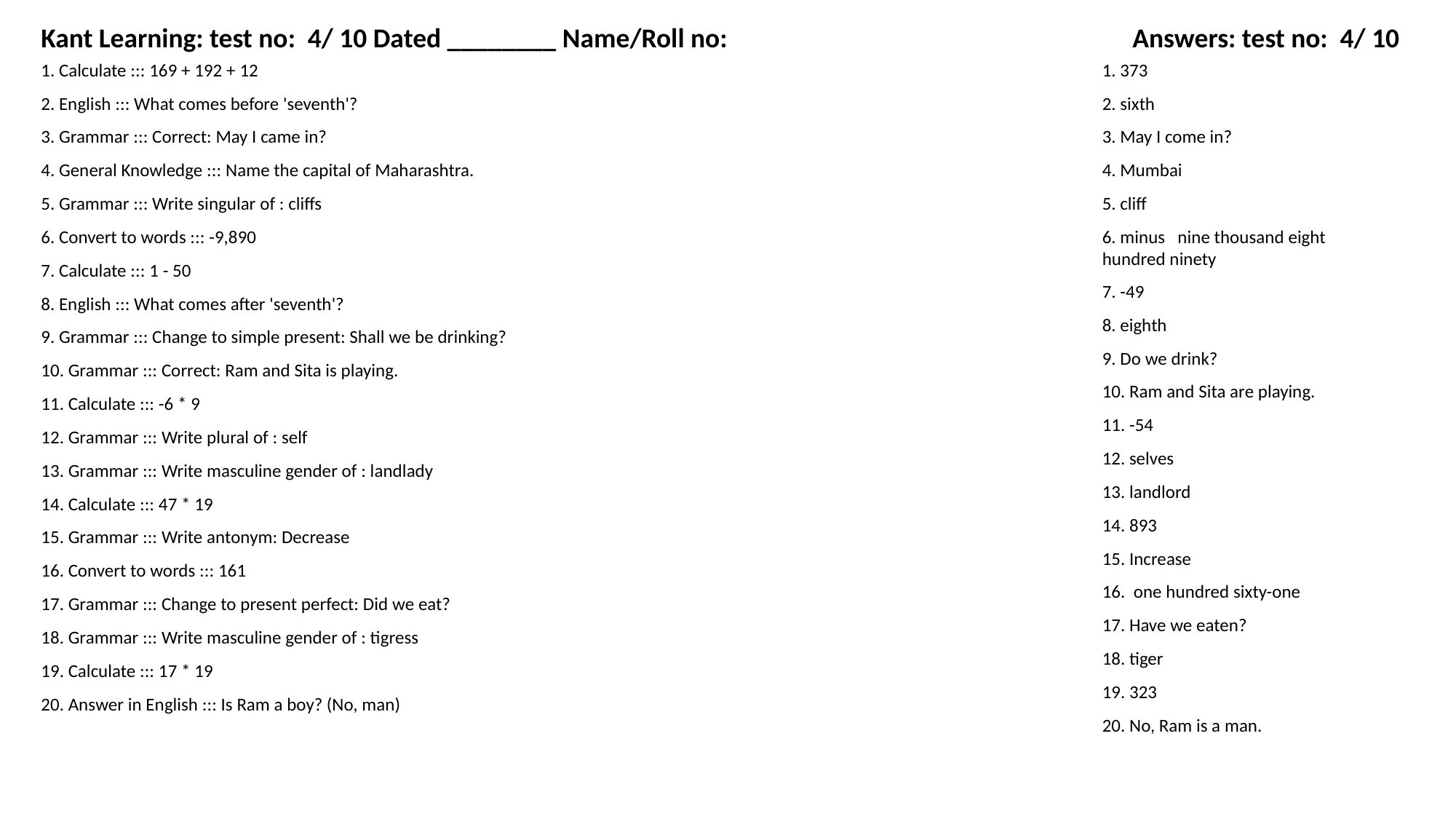

Kant Learning: test no:  4/ 10 Dated ________ Name/Roll no:
Answers: test no:  4/ 10
1. Calculate ::: 169 + 192 + 12
1. 373
2. English ::: What comes before 'seventh'?
2. sixth
3. Grammar ::: Correct: May I came in?
3. May I come in?
4. General Knowledge ::: Name the capital of Maharashtra.
4. Mumbai
5. Grammar ::: Write singular of : cliffs
5. cliff
6. Convert to words ::: -9,890
6. minus   nine thousand eight hundred ninety
7. Calculate ::: 1 - 50
7. -49
8. English ::: What comes after 'seventh'?
8. eighth
9. Grammar ::: Change to simple present: Shall we be drinking?
9. Do we drink?
10. Grammar ::: Correct: Ram and Sita is playing.
10. Ram and Sita are playing.
11. Calculate ::: -6 * 9
11. -54
12. Grammar ::: Write plural of : self
12. selves
13. Grammar ::: Write masculine gender of : landlady
13. landlord
14. Calculate ::: 47 * 19
14. 893
15. Grammar ::: Write antonym: Decrease
15. Increase
16. Convert to words ::: 161
16.  one hundred sixty-one
17. Grammar ::: Change to present perfect: Did we eat?
17. Have we eaten?
18. Grammar ::: Write masculine gender of : tigress
18. tiger
19. Calculate ::: 17 * 19
19. 323
20. Answer in English ::: Is Ram a boy? (No, man)
20. No, Ram is a man.